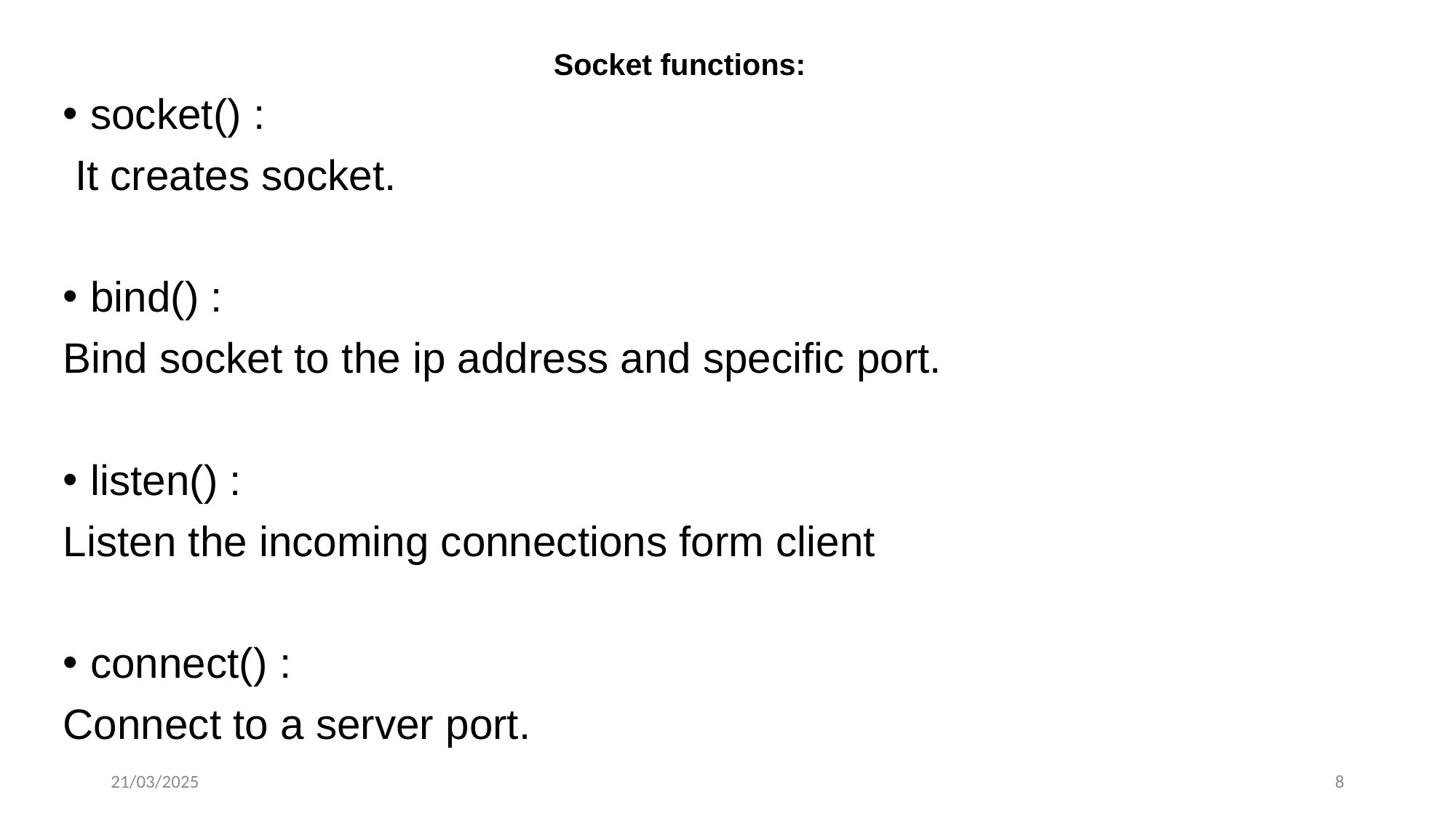

# Socket functions:
socket() :
 It creates socket.

bind() :
Bind socket to the ip address and specific port.

listen() :
Listen the incoming connections form client

connect() :
Connect to a server port.

21/03/2025
8